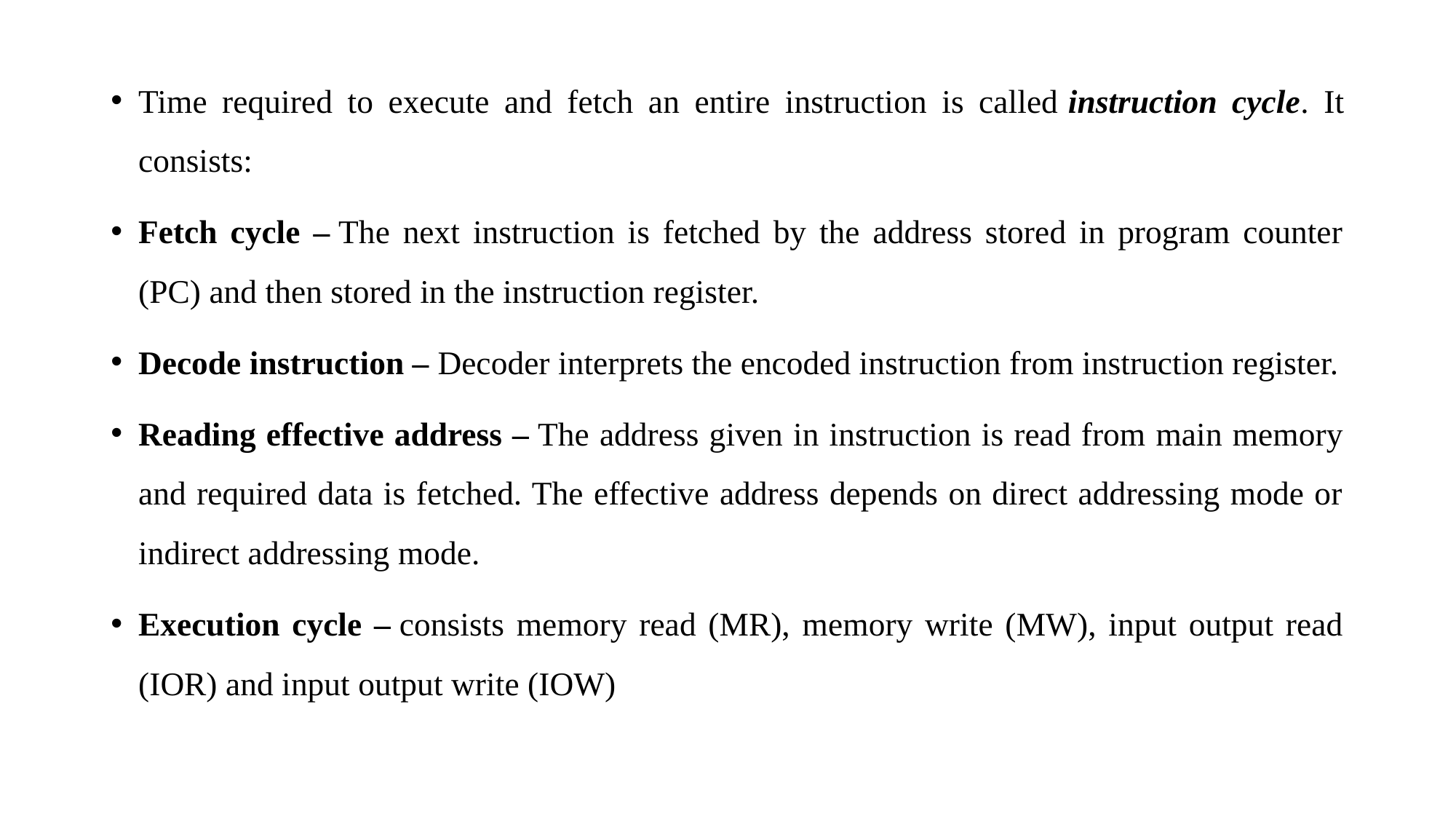

Time required to execute and fetch an entire instruction is called instruction cycle. It consists:
Fetch cycle – The next instruction is fetched by the address stored in program counter (PC) and then stored in the instruction register.
Decode instruction – Decoder interprets the encoded instruction from instruction register.
Reading effective address – The address given in instruction is read from main memory and required data is fetched. The effective address depends on direct addressing mode or indirect addressing mode.
Execution cycle – consists memory read (MR), memory write (MW), input output read (IOR) and input output write (IOW)